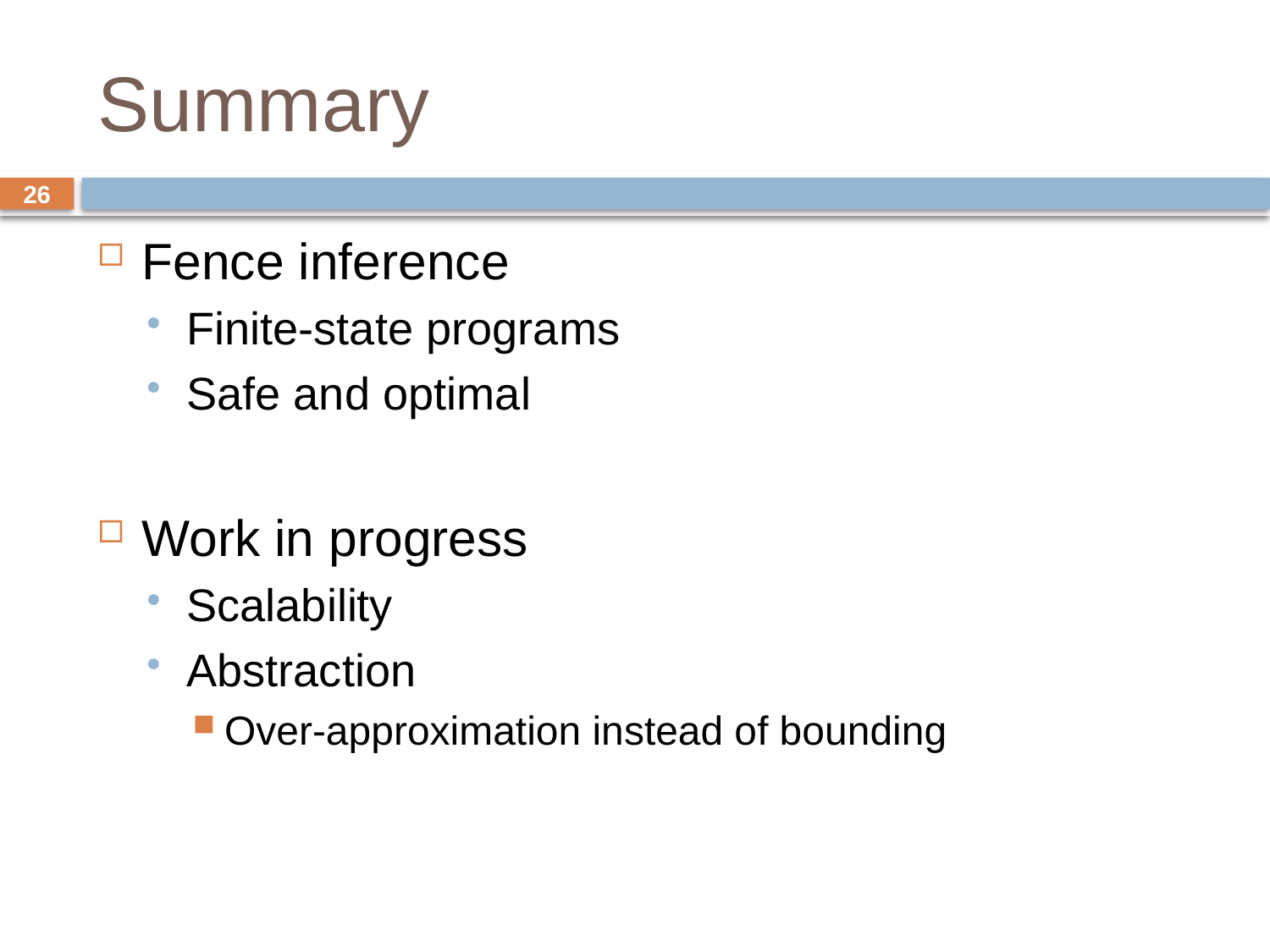

# Summary
26
Fence inference
Finite-state programs
Safe and optimal

Work in progress
Scalability
Abstraction
Over-approximation instead of bounding